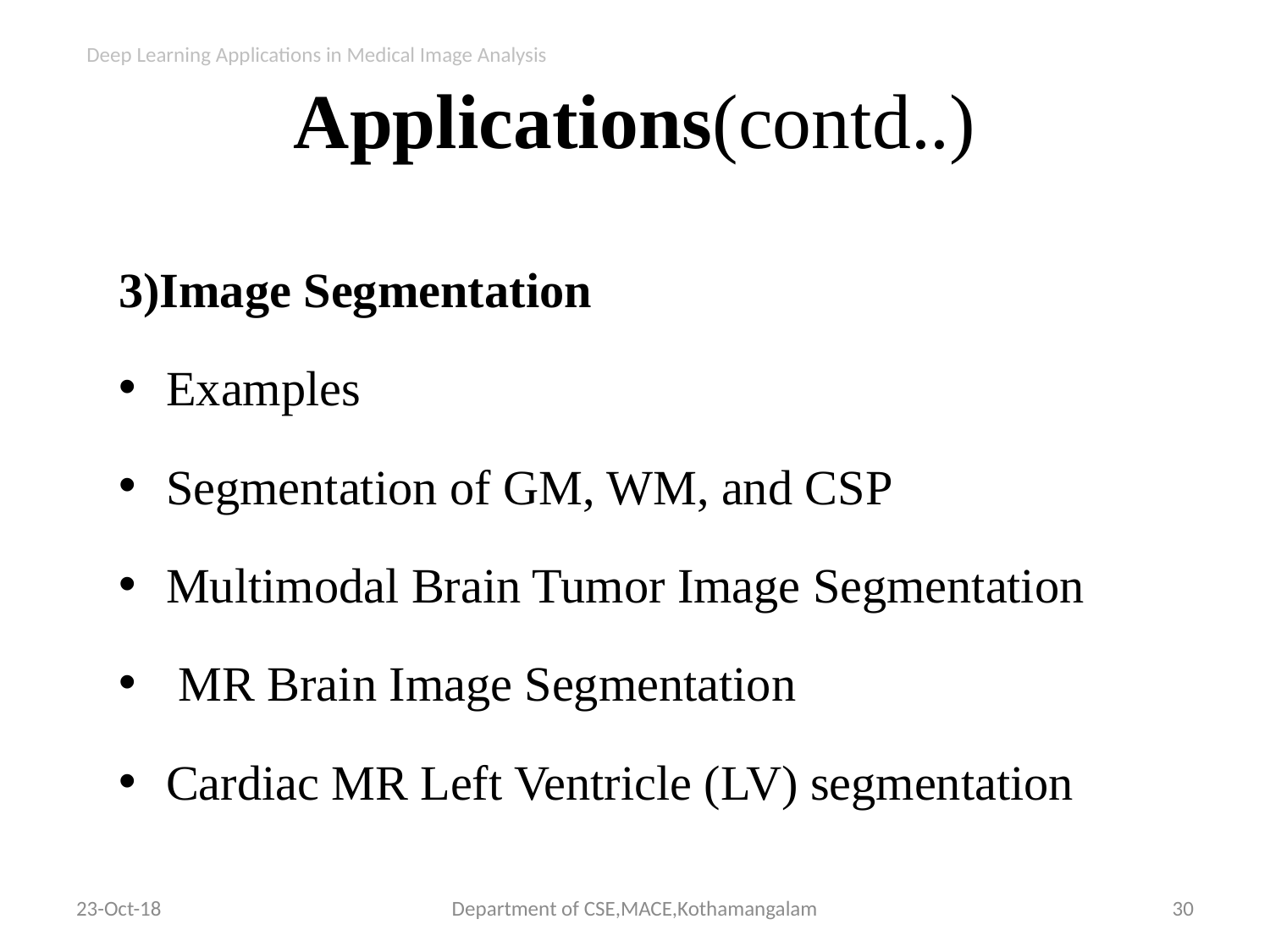

Deep Learning Applications in Medical Image Analysis

# Applications(contd..)
3)Image Segmentation
Examples
Segmentation of GM, WM, and CSP
Multimodal Brain Tumor Image Segmentation
 MR Brain Image Segmentation
Cardiac MR Left Ventricle (LV) segmentation
23-Oct-18
Department of CSE,MACE,Kothamangalam
30